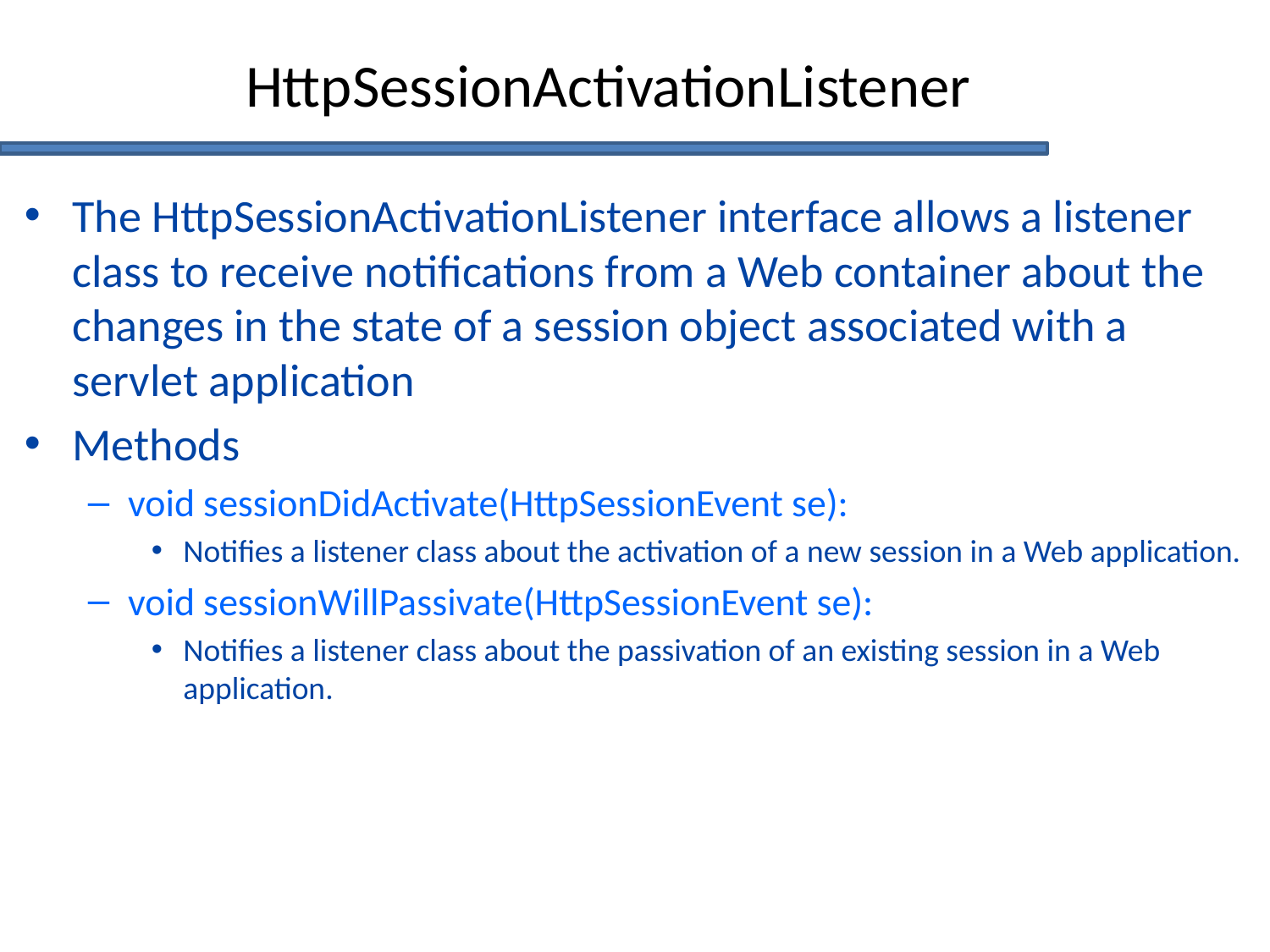

# HttpSessionActivationListener
The HttpSessionActivationListener interface allows a listener class to receive notifications from a Web container about the changes in the state of a session object associated with a servlet application
Methods
void sessionDidActivate(HttpSessionEvent se):
Notifies a listener class about the activation of a new session in a Web application.
void sessionWillPassivate(HttpSessionEvent se):
Notifies a listener class about the passivation of an existing session in a Web application.